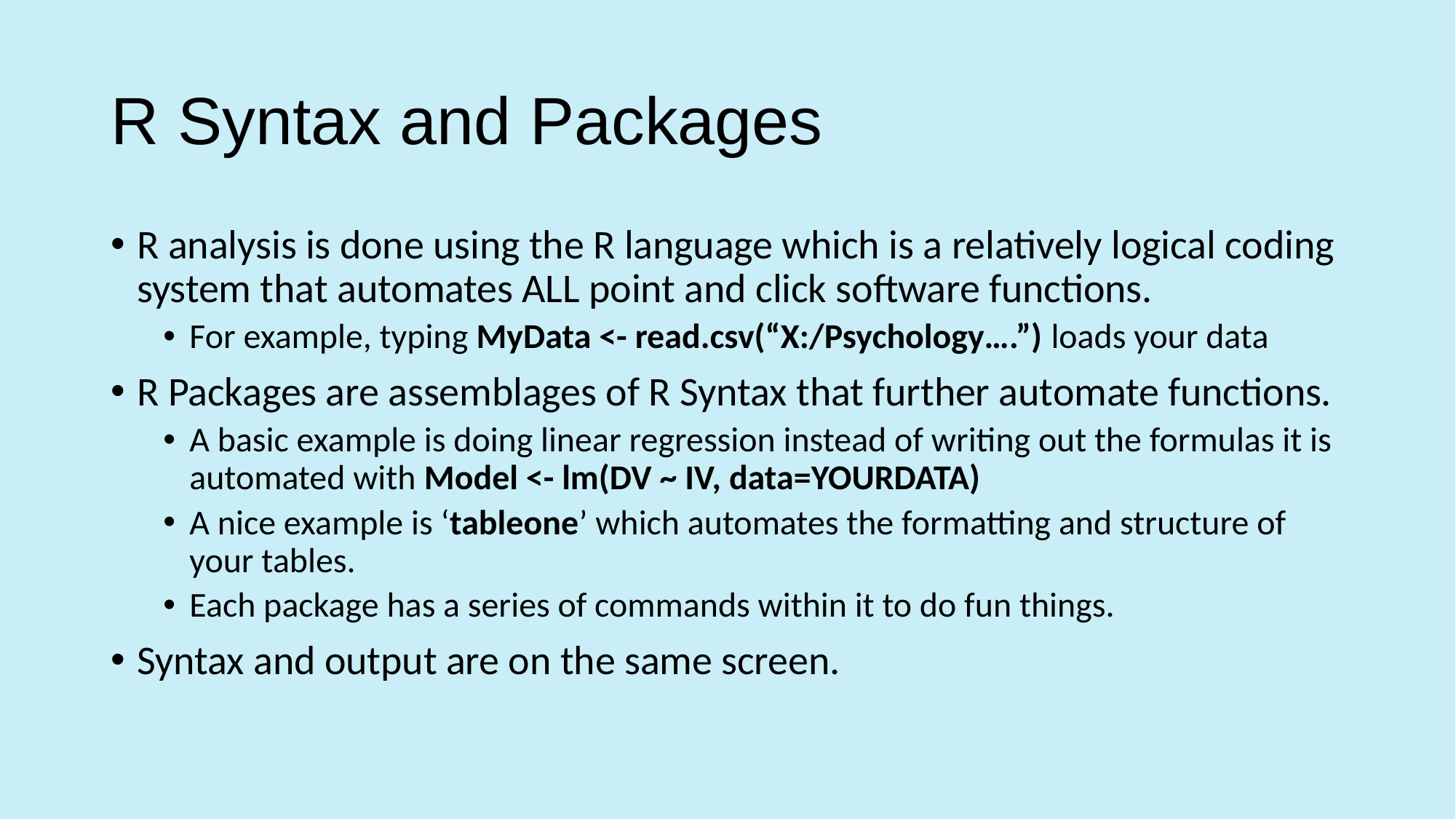

# R Syntax and Packages
R analysis is done using the R language which is a relatively logical coding system that automates ALL point and click software functions.
For example, typing MyData <- read.csv(“X:/Psychology….”) loads your data
R Packages are assemblages of R Syntax that further automate functions.
A basic example is doing linear regression instead of writing out the formulas it is automated with Model <- lm(DV ~ IV, data=YOURDATA)
A nice example is ‘tableone’ which automates the formatting and structure of your tables.
Each package has a series of commands within it to do fun things.
Syntax and output are on the same screen.